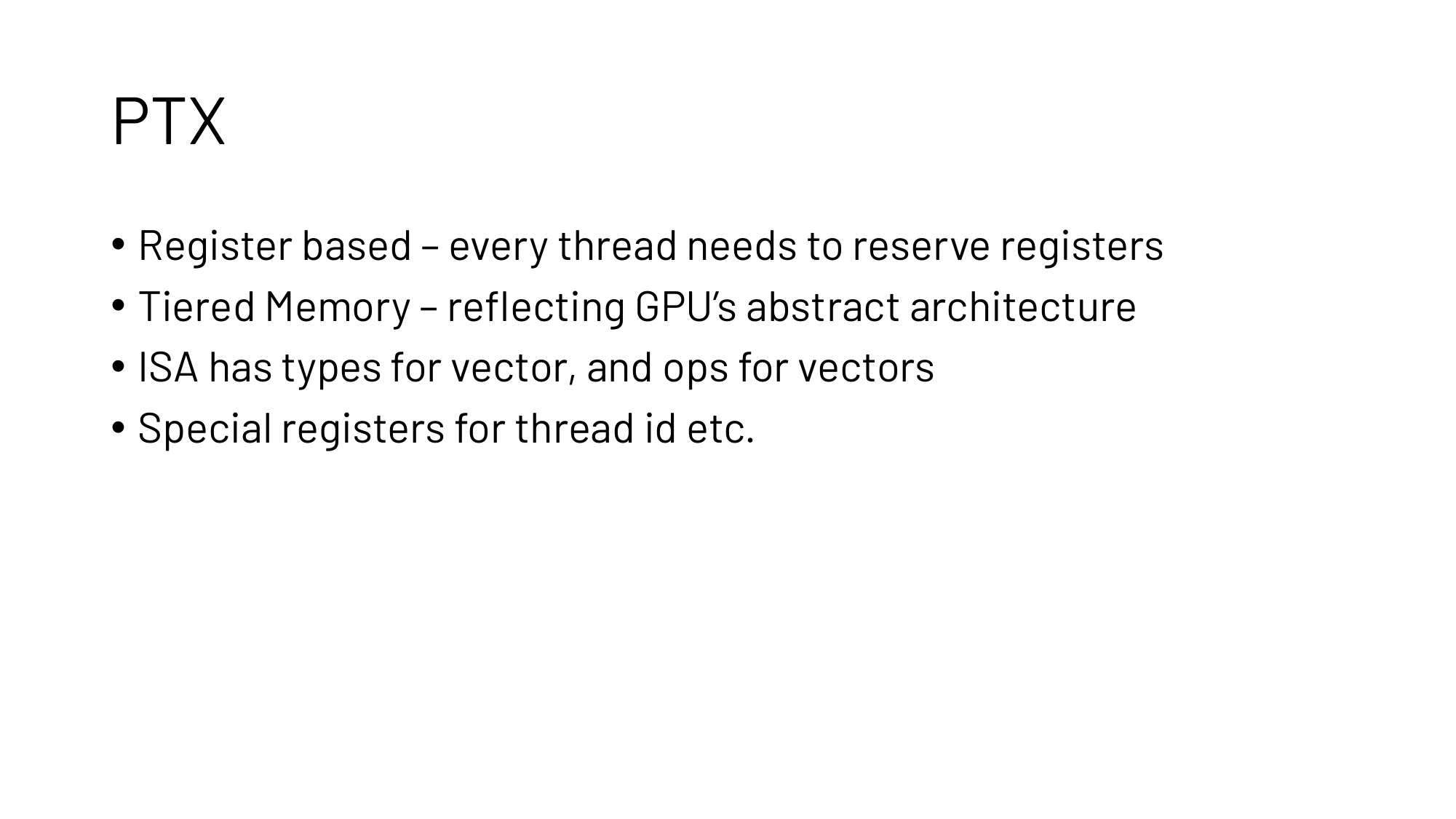

# PTX
Register based – every thread needs to reserve registers
Tiered Memory – reflecting GPU’s abstract architecture
ISA has types for vector, and ops for vectors
Special registers for thread id etc.